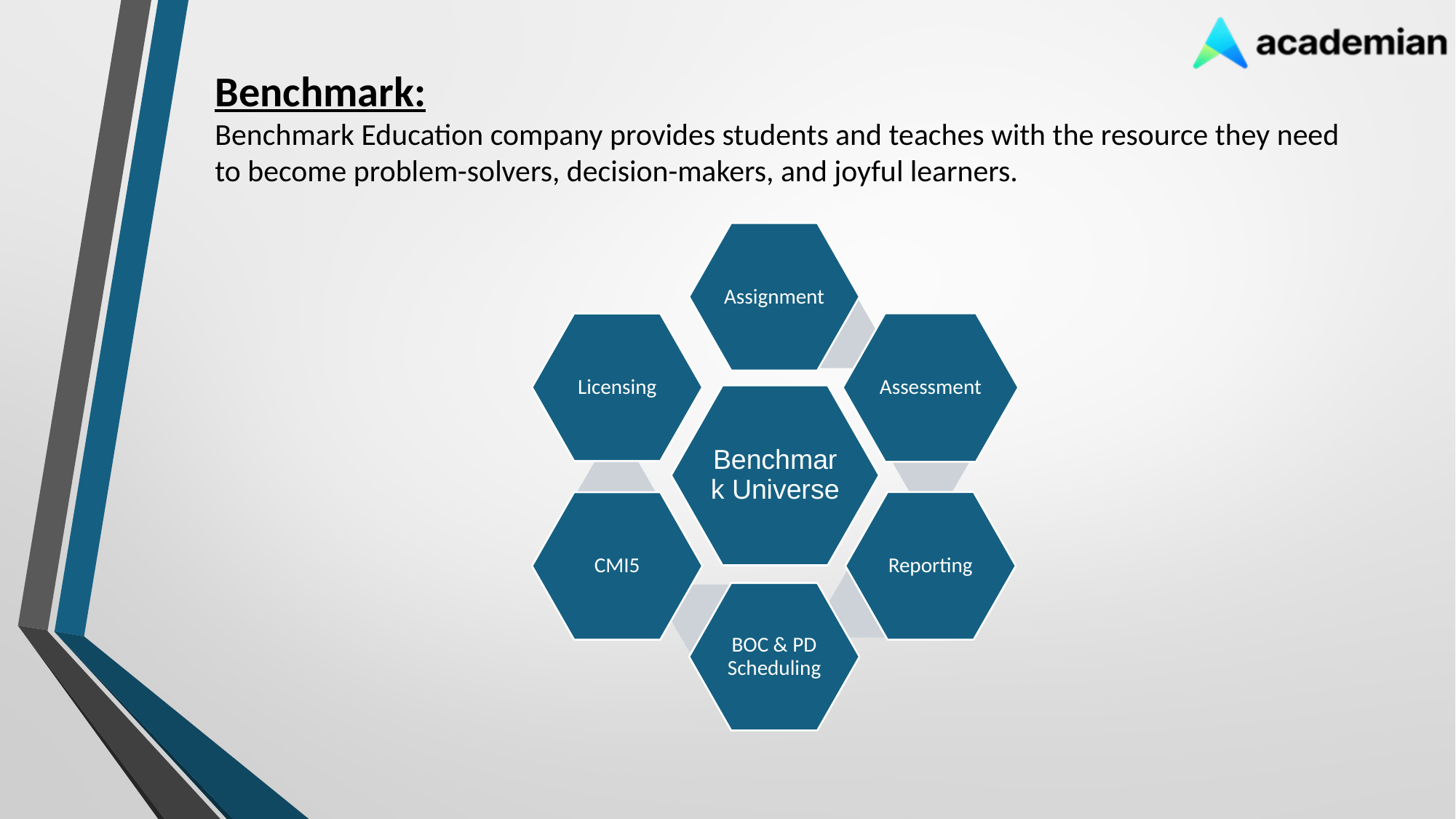

Benchmark:
Benchmark Education company provides students and teaches with the resource they need to become problem-solvers, decision-makers, and joyful learners.

Benchmark Universe
Assignment
Assessment
Reporting
BOC & PD Scheduling
CMI5
Licensing